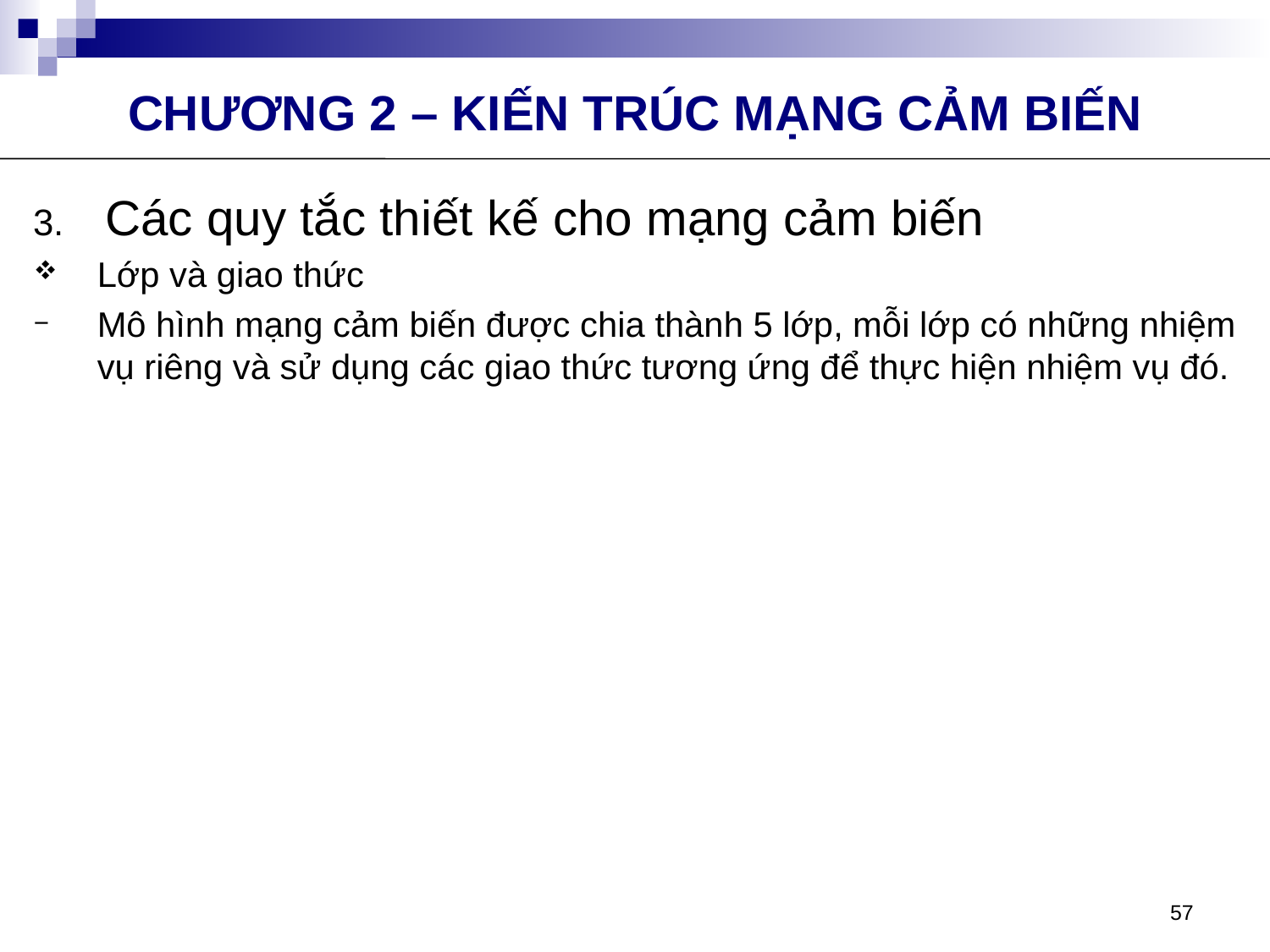

CHƯƠNG 2 – KIẾN TRÚC MẠNG CẢM BIẾN

Các quy tắc thiết kế cho mạng cảm biến
Lớp và giao thức
Mô hình mạng cảm biến được chia thành 5 lớp, mỗi lớp có những nhiệm vụ riêng và sử dụng các giao thức tương ứng để thực hiện nhiệm vụ đó.

57